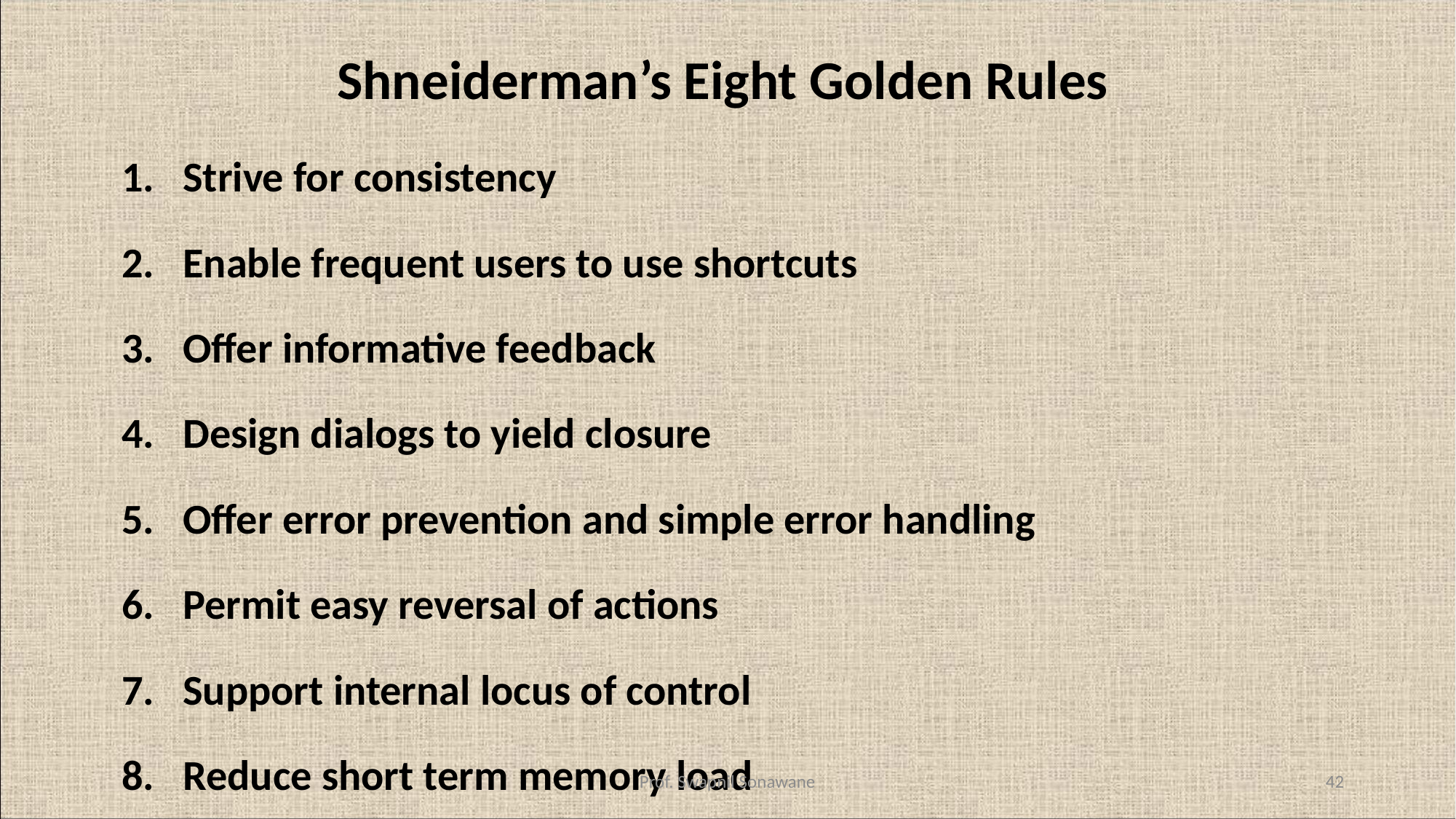

# Shneiderman’s Eight Golden Rules
Strive for consistency
Enable frequent users to use shortcuts
Offer informative feedback
Design dialogs to yield closure
Offer error prevention and simple error handling
Permit easy reversal of actions
Support internal locus of control
Reduce short term memory load

Prof. Swapnil Sonawane
42